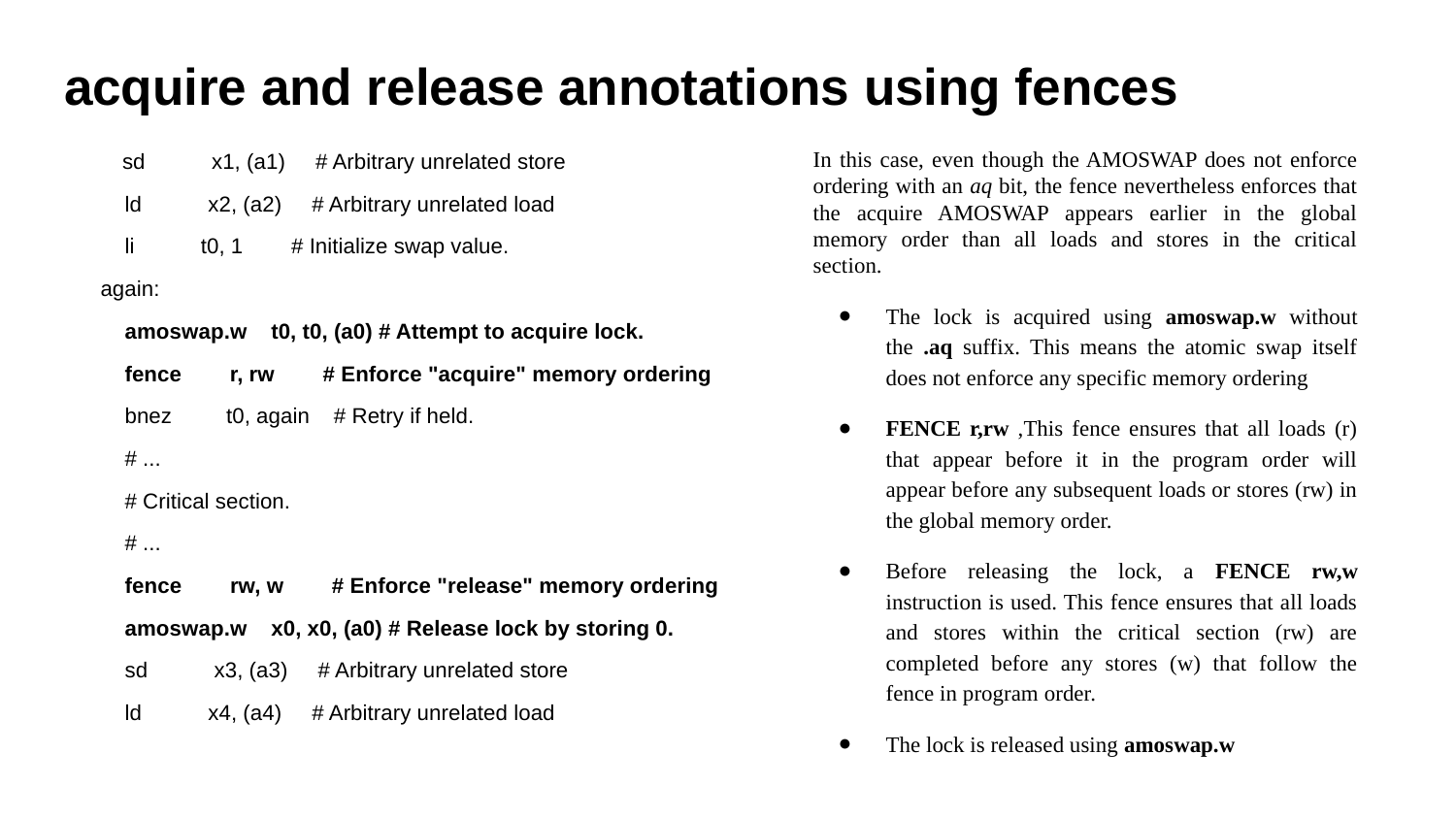

# acquire and release annotations using fences

In this case, even though the AMOSWAP does not enforce ordering with an aq bit, the fence nevertheless enforces that the acquire AMOSWAP appears earlier in the global memory order than all loads and stores in the critical section.
The lock is acquired using amoswap.w without the .aq suffix. This means the atomic swap itself does not enforce any specific memory ordering
FENCE r,rw ,This fence ensures that all loads (r) that appear before it in the program order will appear before any subsequent loads or stores (rw) in the global memory order.
Before releasing the lock, a FENCE rw,w instruction is used. This fence ensures that all loads and stores within the critical section (rw) are completed before any stores (w) that follow the fence in program order.
The lock is released using amoswap.w
           sd           x1, (a1)     # Arbitrary unrelated store
          ld           x2, (a2)     # Arbitrary unrelated load
          li           t0, 1        # Initialize swap value.
      again:
          amoswap.w    t0, t0, (a0) # Attempt to acquire lock.
          fence        r, rw        # Enforce "acquire" memory ordering
          bnez         t0, again    # Retry if held.
          # ...
          # Critical section.
          # ...
          fence        rw, w        # Enforce "release" memory ordering
          amoswap.w    x0, x0, (a0) # Release lock by storing 0.
          sd           x3, (a3)     # Arbitrary unrelated store
          ld           x4, (a4)     # Arbitrary unrelated load